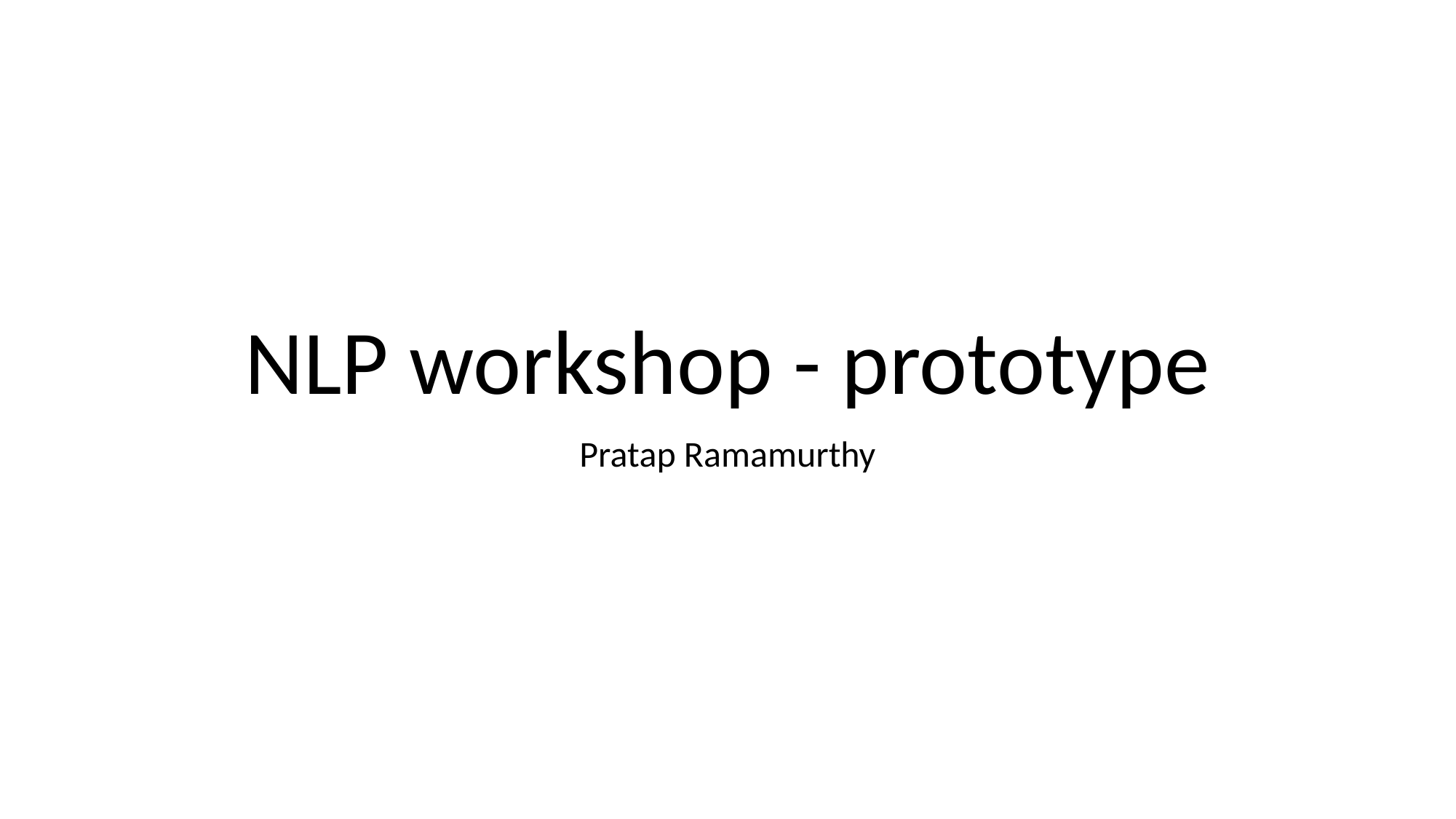

# NLP workshop - prototype
Pratap Ramamurthy